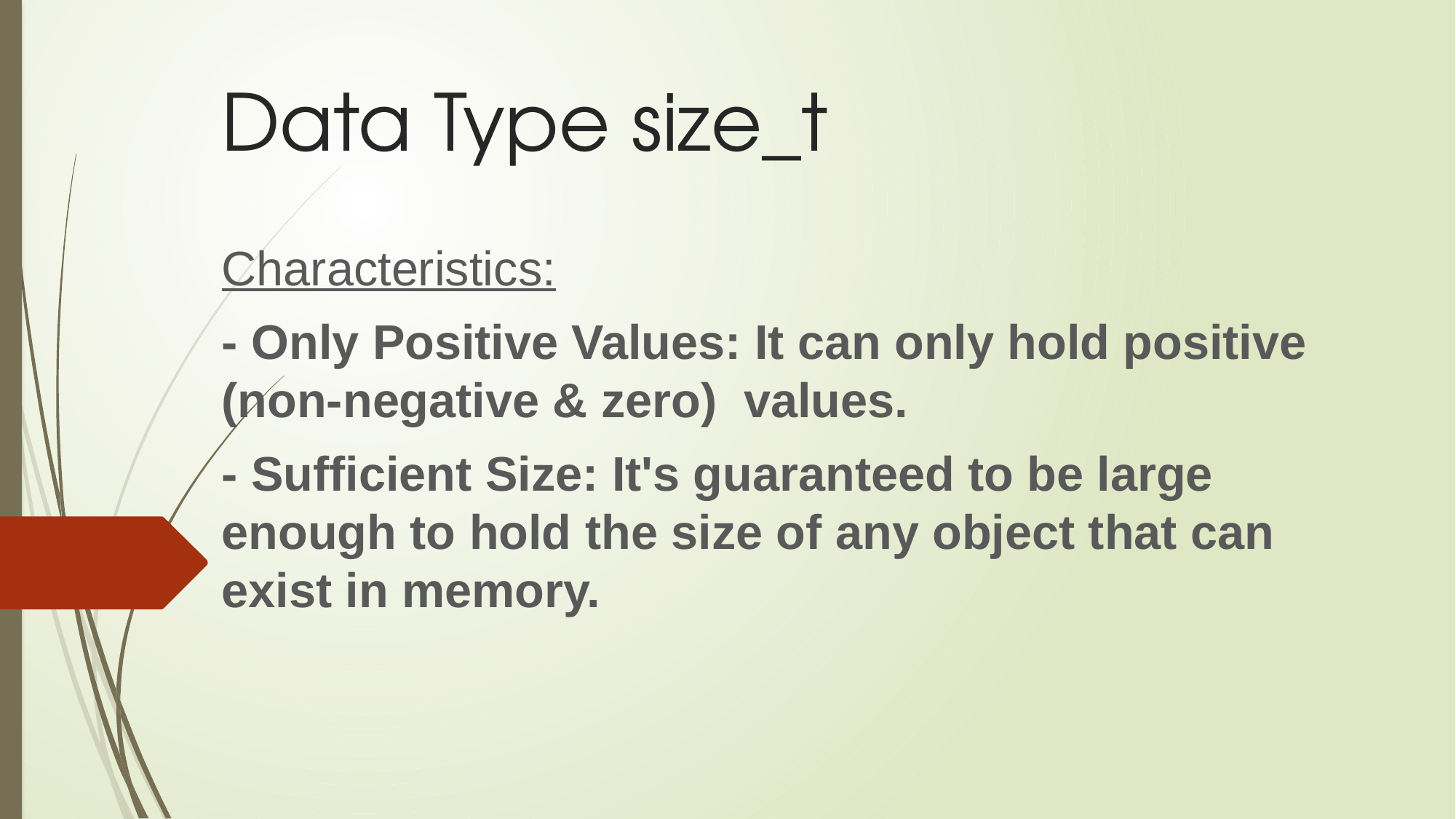

# Data Type size_t
Characteristics:
- Only Positive Values: It can only hold positive (non-negative & zero)  values.
- Sufficient Size: It's guaranteed to be large enough to hold the size of any object that can exist in memory.